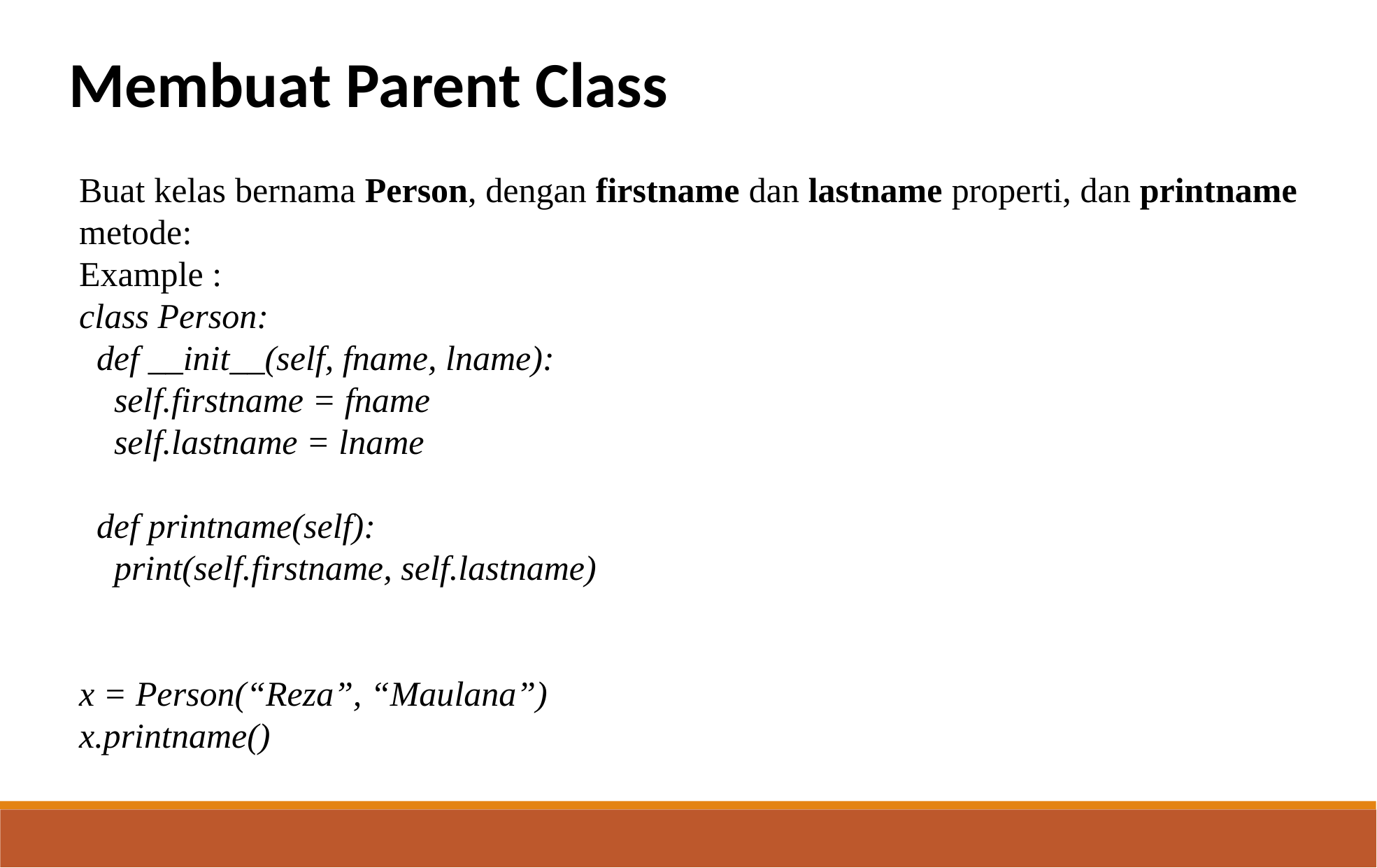

Membuat Parent Class
Buat kelas bernama Person, dengan firstname dan lastname properti, dan printname metode:
Example :
class Person:
  def __init__(self, fname, lname):
    self.firstname = fname
    self.lastname = lname

  def printname(self):
    print(self.firstname, self.lastname)

x = Person(“Reza”, “Maulana”)
x.printname()